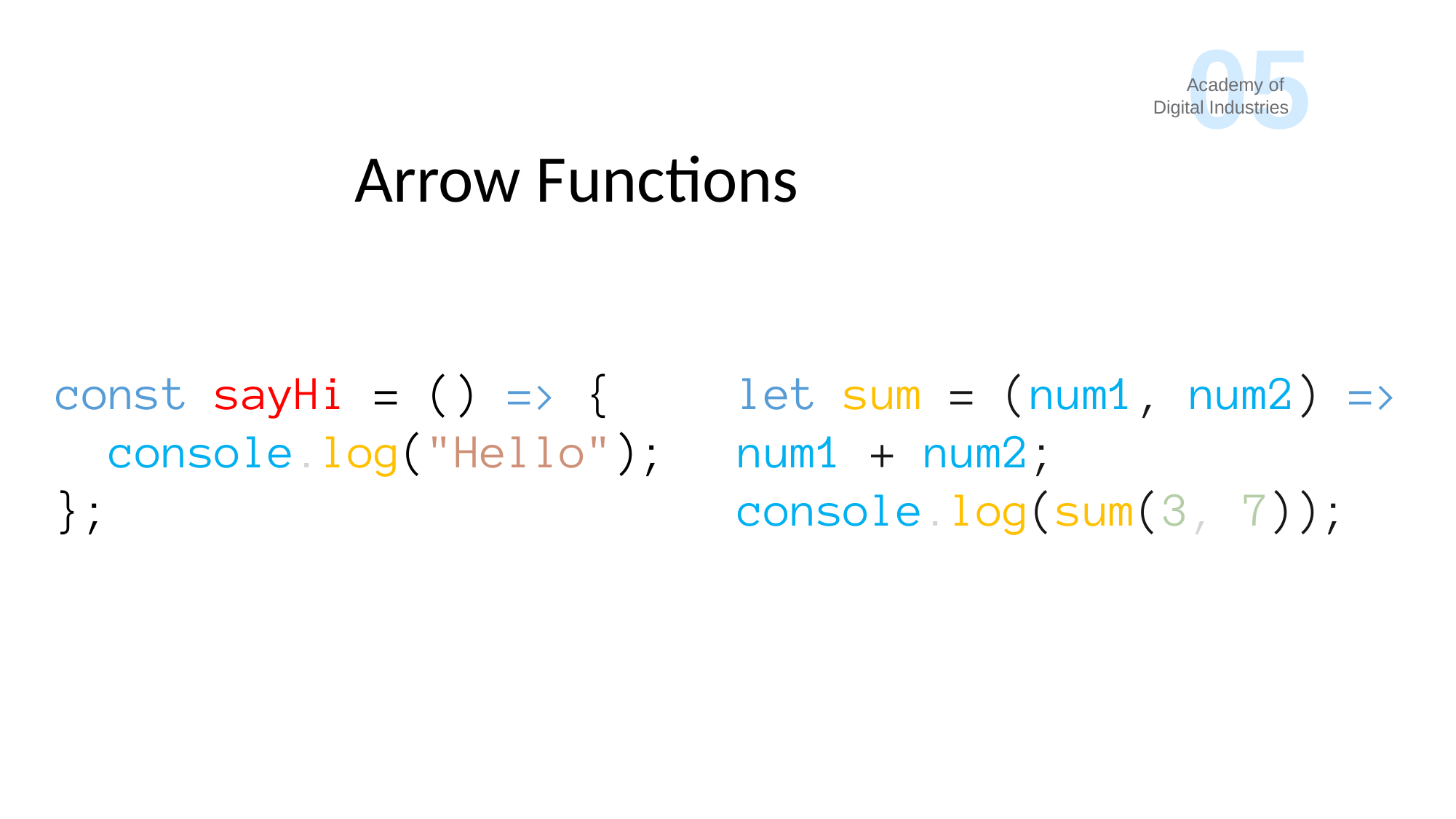

05
Academy of
Digital Industries
# Arrow Functions
const sayHi = () => {
  console.log("Hello");
};
let sum = (num1, num2) => num1 + num2;
console.log(sum(3, 7));